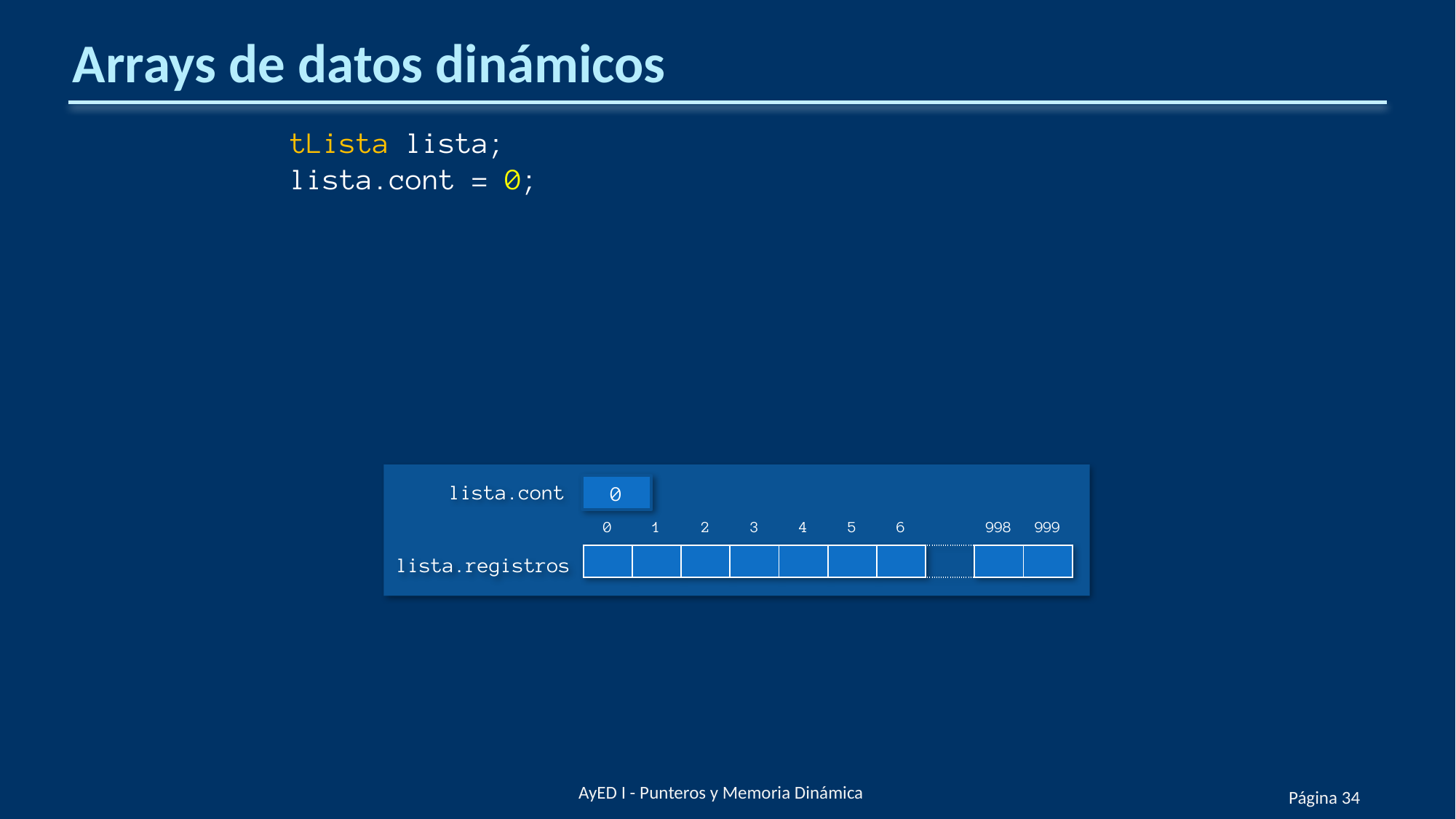

# Arrays de datos dinámicos
tLista lista;
lista.cont = 0;

lista.cont
0
| 0 | 1 | 2 | 3 | 4 | 5 | 6 |  | 998 | 999 |
| --- | --- | --- | --- | --- | --- | --- | --- | --- | --- |
|  |  |  |  |  |  |  |  |  |  |
lista.registros
AyED I - Punteros y Memoria Dinámica
Página 34